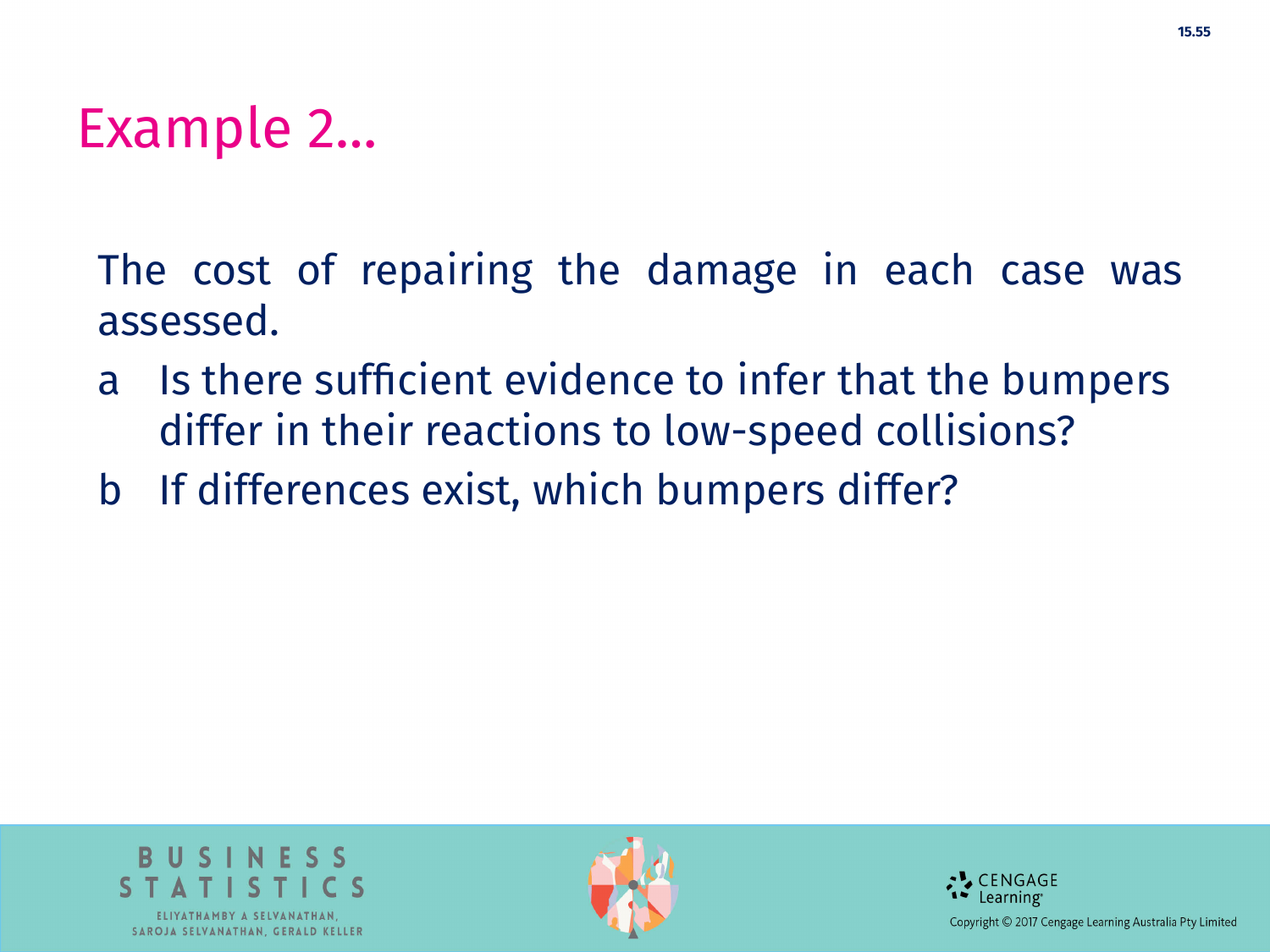

15.55
# Example 2…
The cost of repairing the damage in each case was assessed.
a 	Is there sufficient evidence to infer that the bumpers differ in their reactions to low-speed collisions?
b 	If differences exist, which bumpers differ?